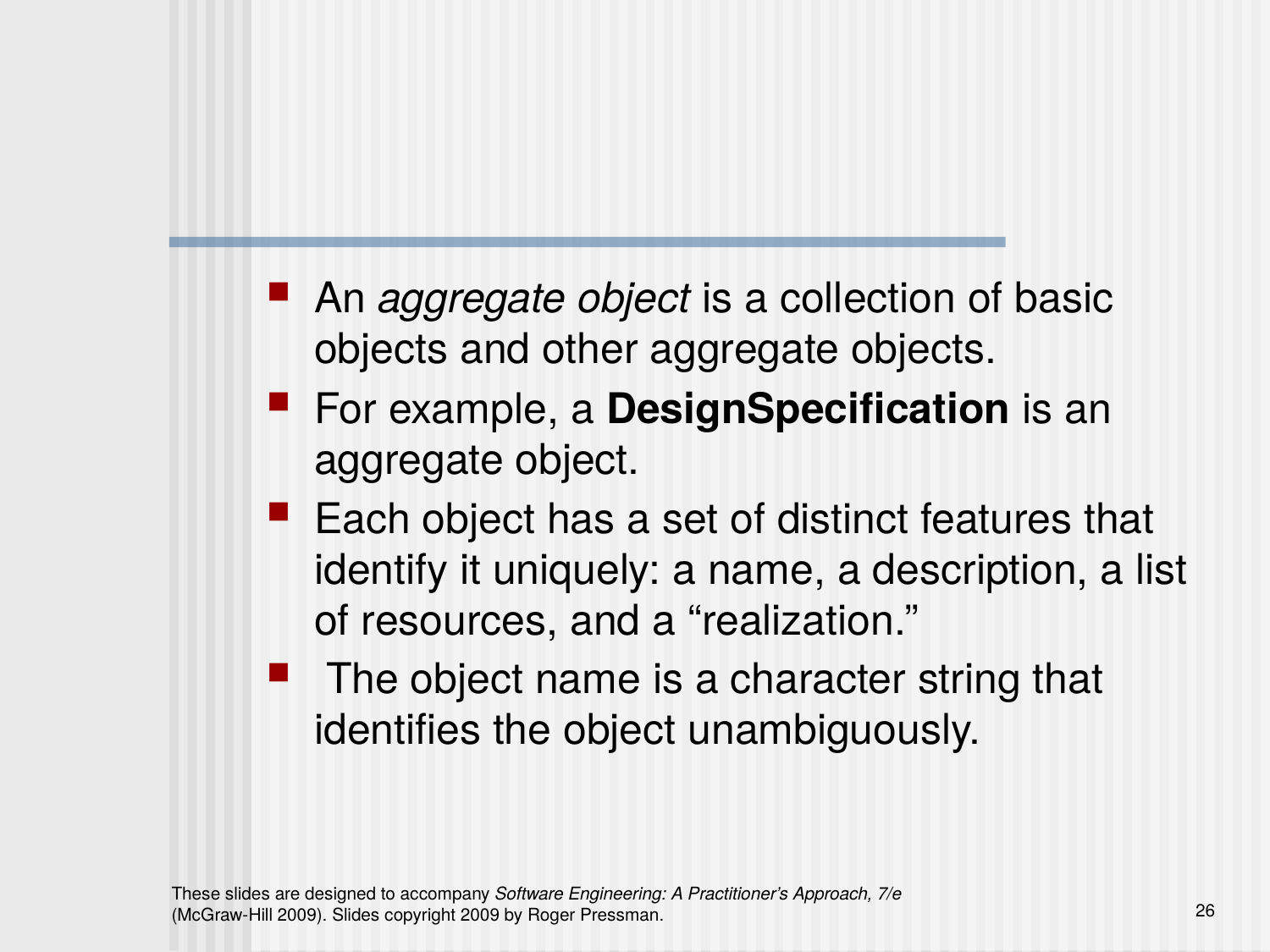

#
An aggregate object is a collection of basic objects and other aggregate objects.
For example, a DesignSpecification is an aggregate object.
Each object has a set of distinct features that identify it uniquely: a name, a description, a list of resources, and a “realization.”
 The object name is a character string that identifies the object unambiguously.
These slides are designed to accompany Software Engineering: A Practitioner’s Approach, 7/e (McGraw-Hill 2009). Slides copyright 2009 by Roger Pressman.
26